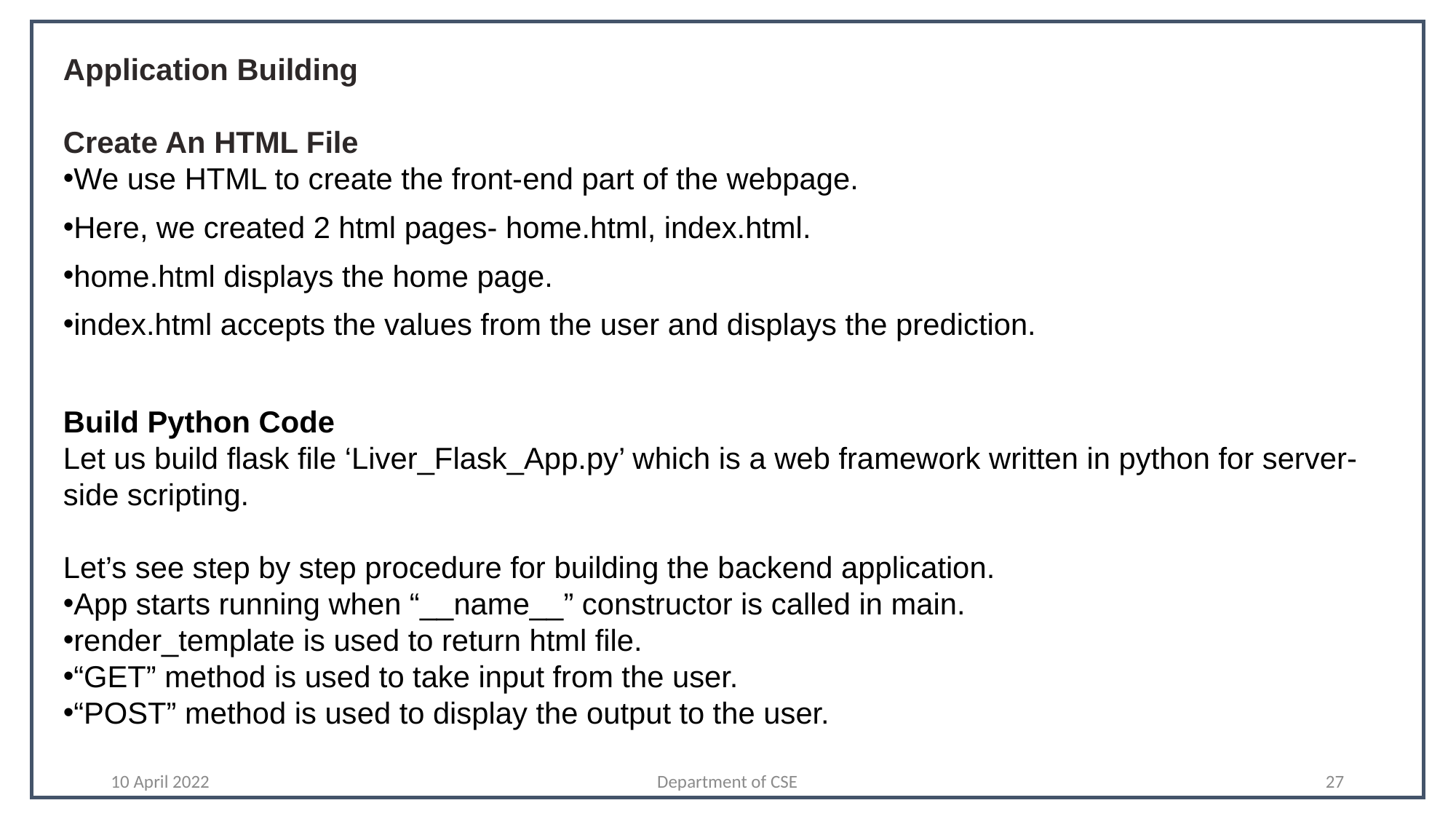

Application Building

Create An HTML File
We use HTML to create the front-end part of the webpage.
Here, we created 2 html pages- home.html, index.html.
home.html displays the home page.
index.html accepts the values from the user and displays the prediction.

Build Python Code
Let us build flask file ‘Liver_Flask_App.py’ which is a web framework written in python for server-side scripting.

Let’s see step by step procedure for building the backend application.
App starts running when “__name__” constructor is called in main.
render_template is used to return html file.
“GET” method is used to take input from the user.
“POST” method is used to display the output to the user.
10 April 2022
Department of CSE
27